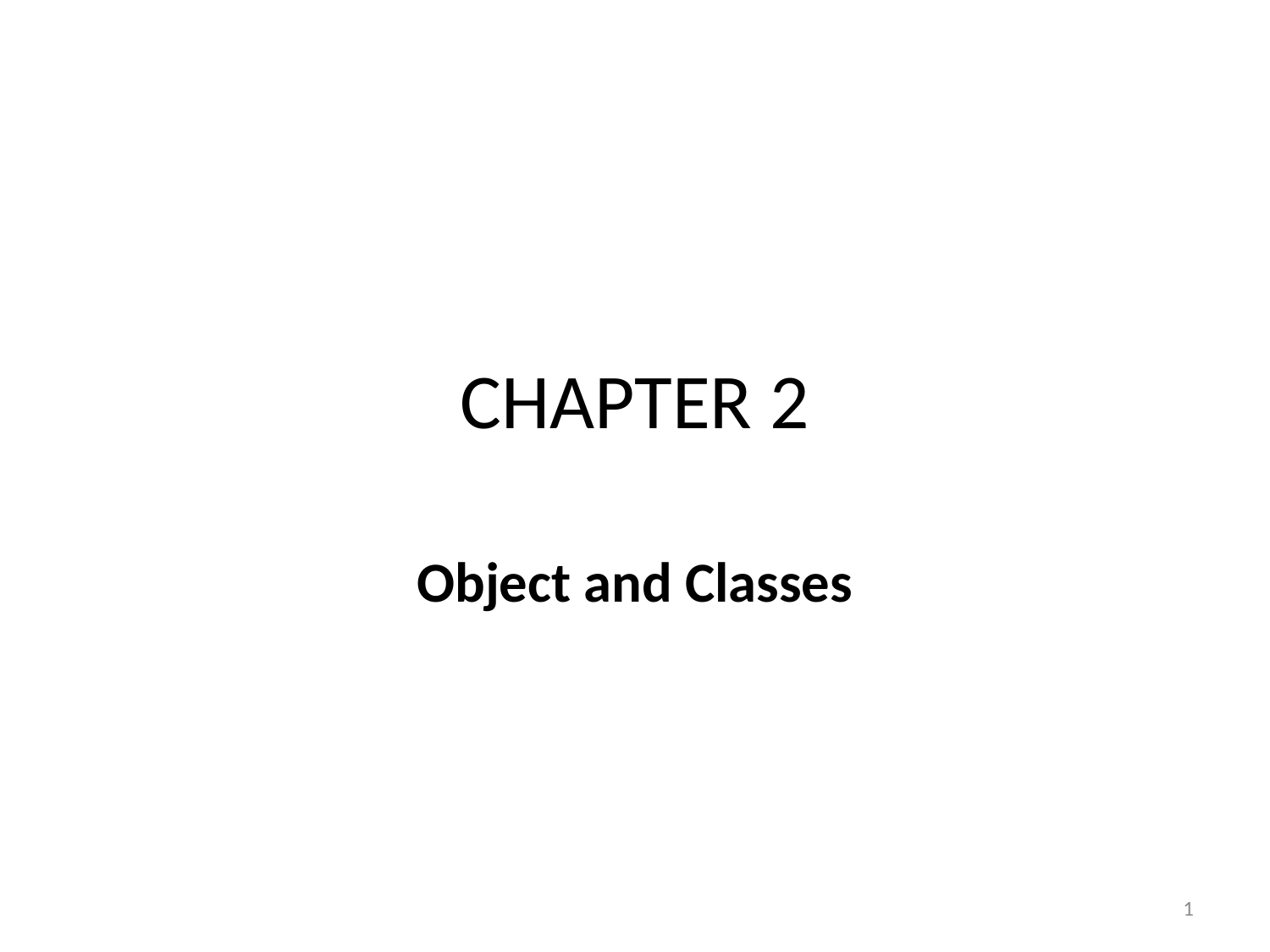

# CHAPTER 2
Object and Classes
1